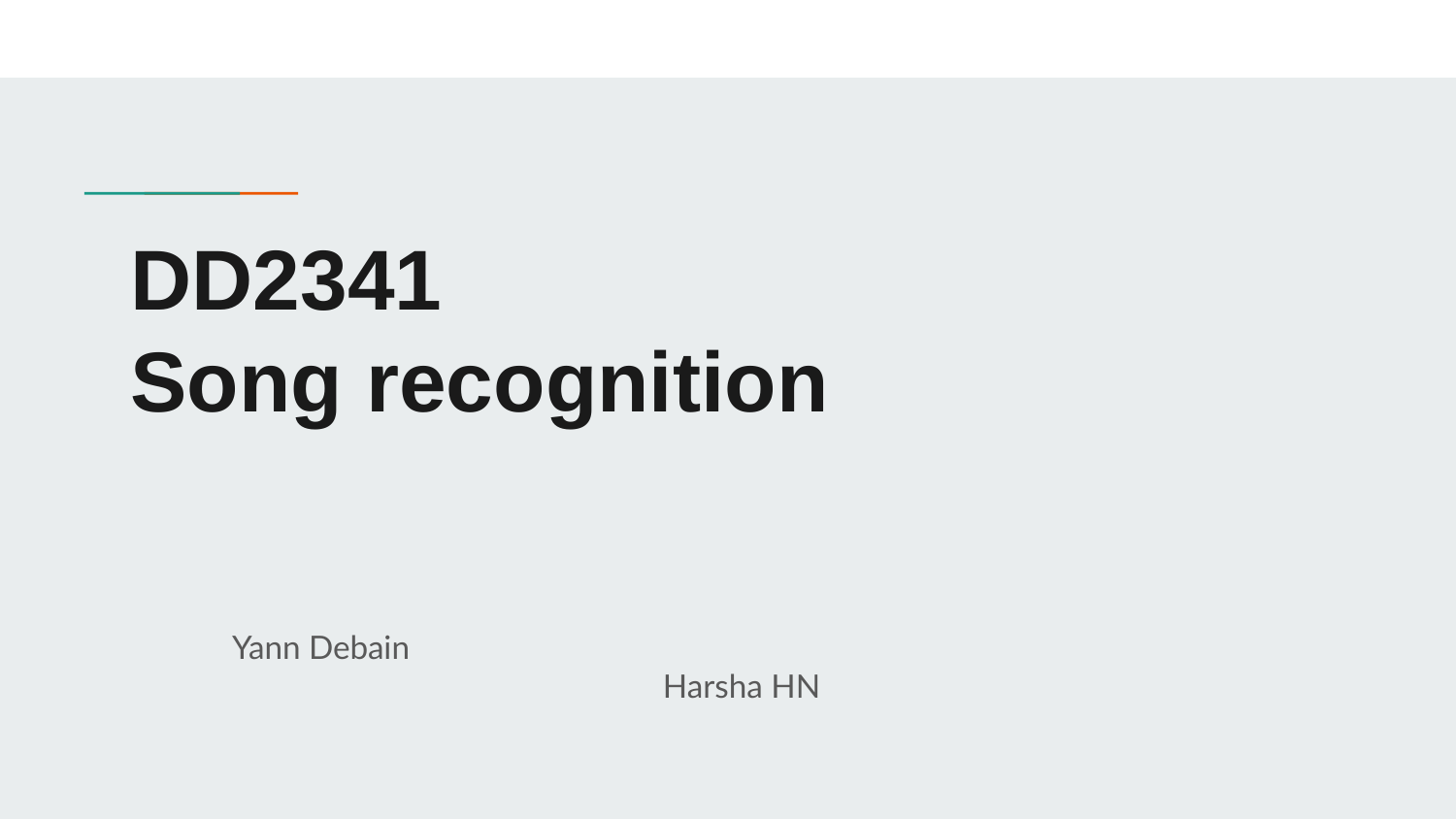

# DD2341
Song recognition
Yann Debain 						Harsha HN